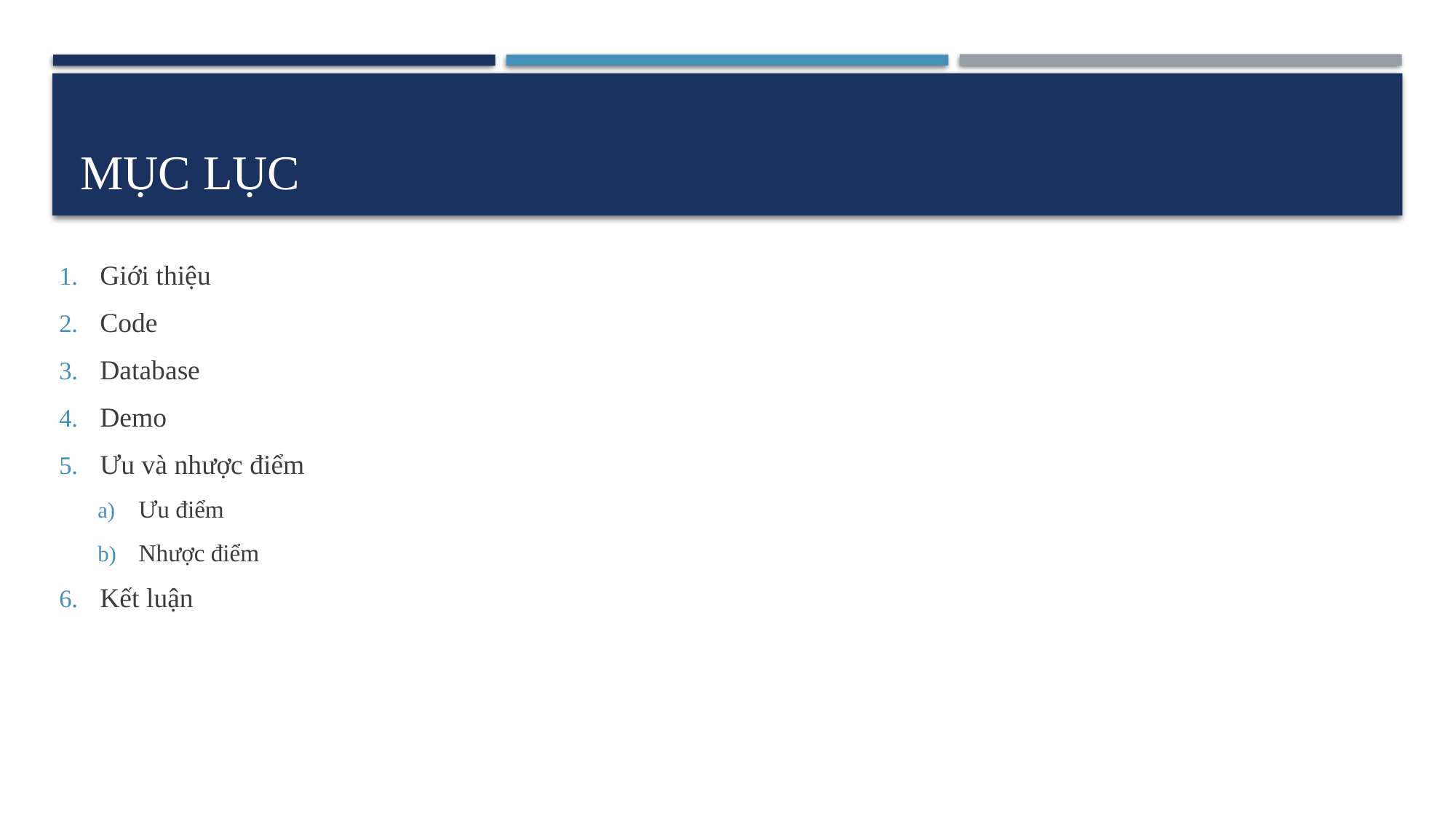

# MỤC LỤC
Giới thiệu
Code
Database
Demo
Ưu và nhược điểm
Ưu điểm
Nhược điểm
Kết luận